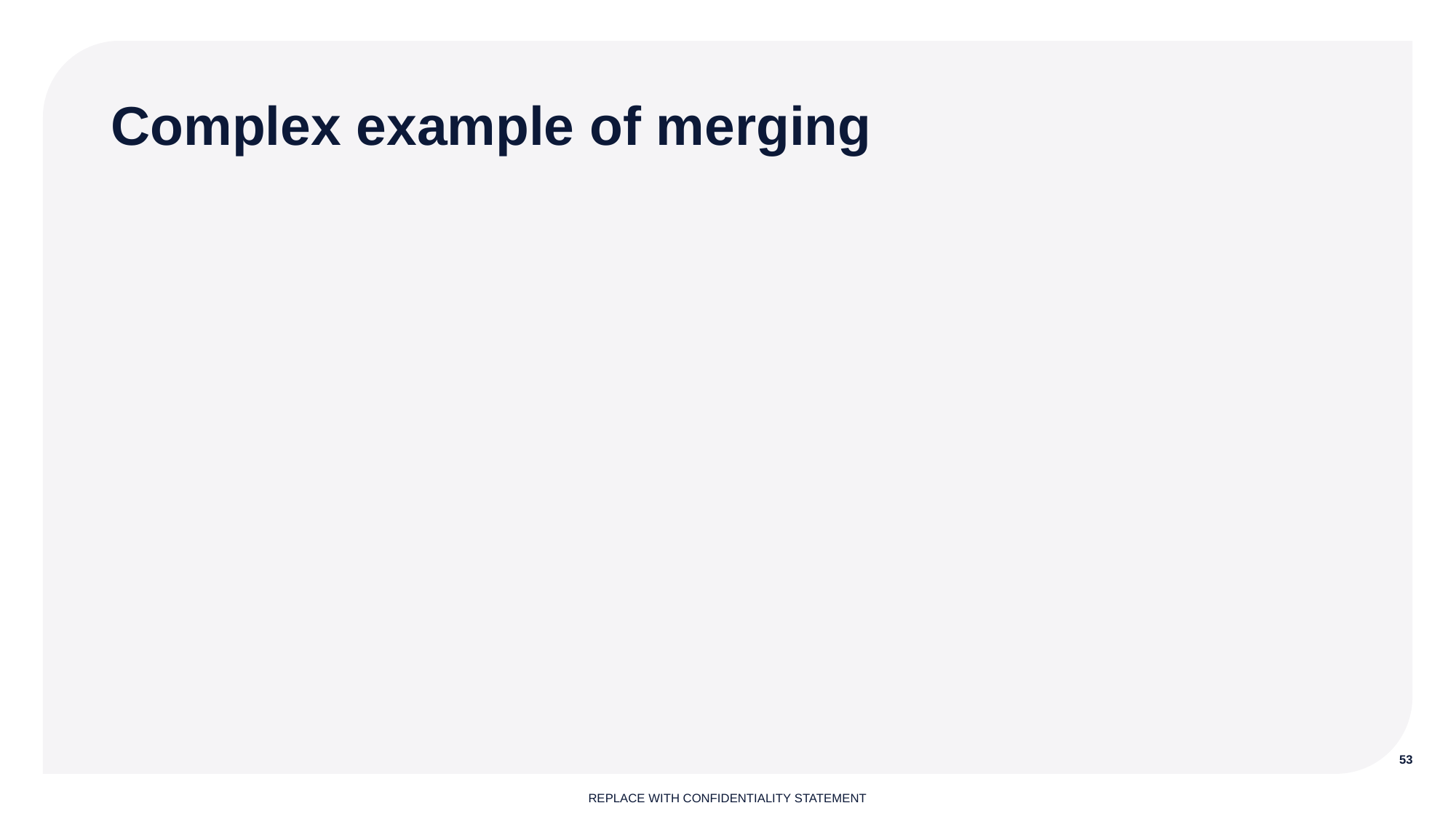

# Complex example of merging
53
REPLACE WITH CONFIDENTIALITY STATEMENT